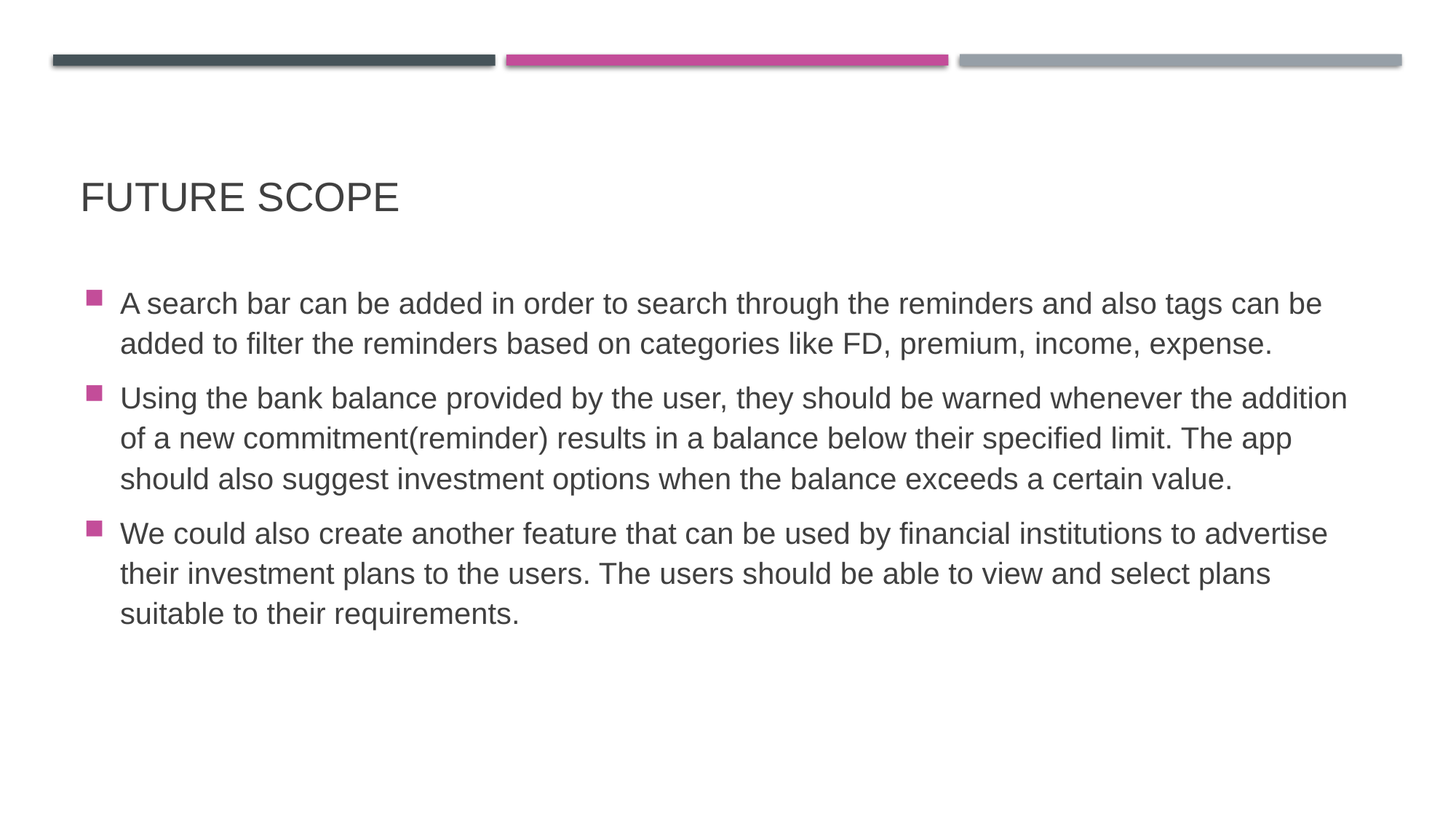

# FUTURE SCOPE
A search bar can be added in order to search through the reminders and also tags can be added to filter the reminders based on categories like FD, premium, income, expense.
Using the bank balance provided by the user, they should be warned whenever the addition of a new commitment(reminder) results in a balance below their specified limit. The app should also suggest investment options when the balance exceeds a certain value.
We could also create another feature that can be used by financial institutions to advertise their investment plans to the users. The users should be able to view and select plans suitable to their requirements.